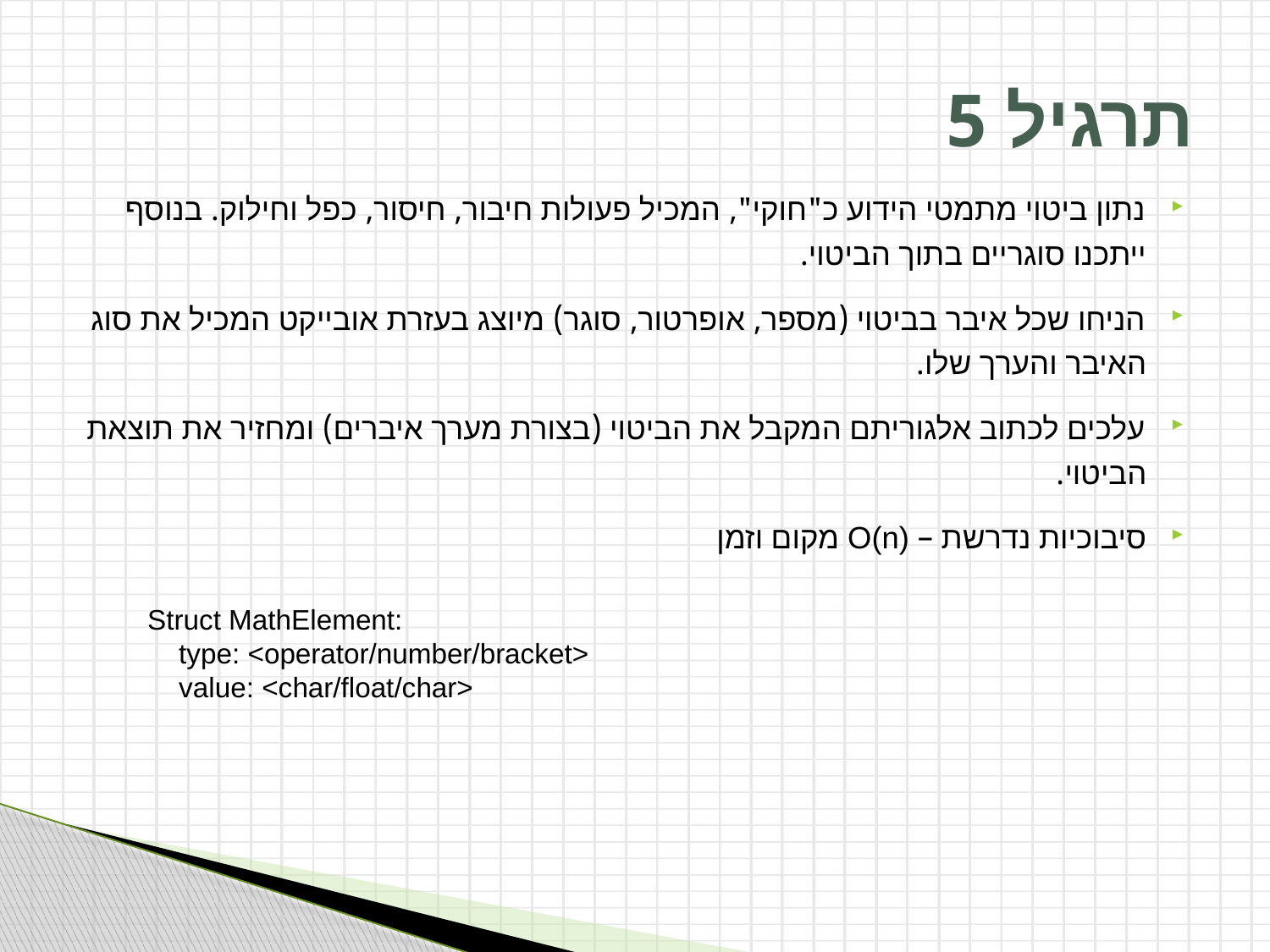

# תרגיל 5
נתון ביטוי מתמטי הידוע כ"חוקי", המכיל פעולות חיבור, חיסור, כפל וחילוק. בנוסף ייתכנו סוגריים בתוך הביטוי.
הניחו שכל איבר בביטוי (מספר, אופרטור, סוגר) מיוצג בעזרת אובייקט המכיל את סוג האיבר והערך שלו.
עלכים לכתוב אלגוריתם המקבל את הביטוי (בצורת מערך איברים) ומחזיר את תוצאת הביטוי.
סיבוכיות נדרשת – O(n) מקום וזמן
Struct MathElement:
    type: <operator/number/bracket>
    value: <char/float/char>